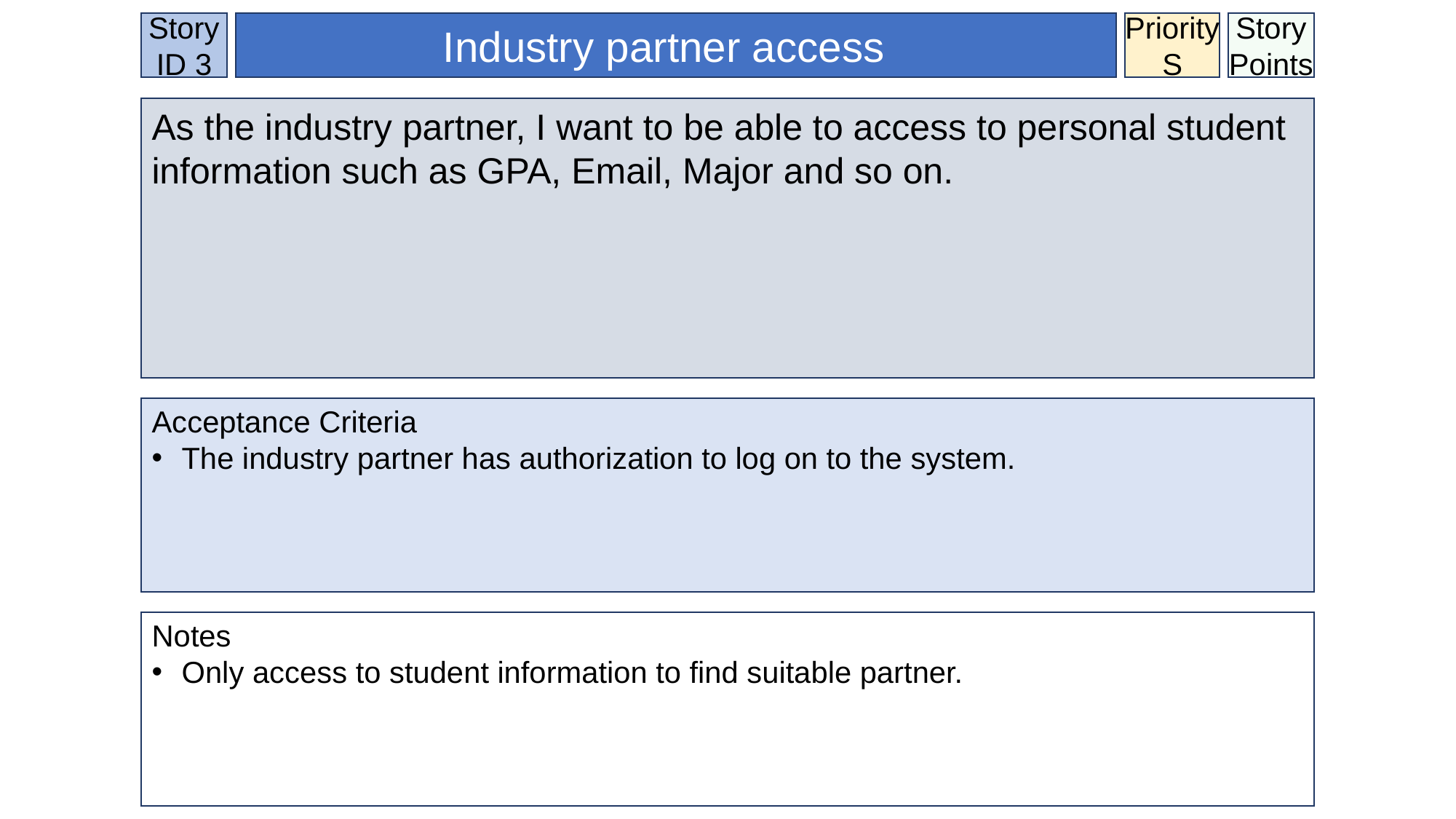

Story ID 3
Industry partner access
Priority
S
Story Points
As the industry partner, I want to be able to access to personal student information such as GPA, Email, Major and so on.
Acceptance Criteria
 The industry partner has authorization to log on to the system.
Notes
 Only access to student information to find suitable partner.